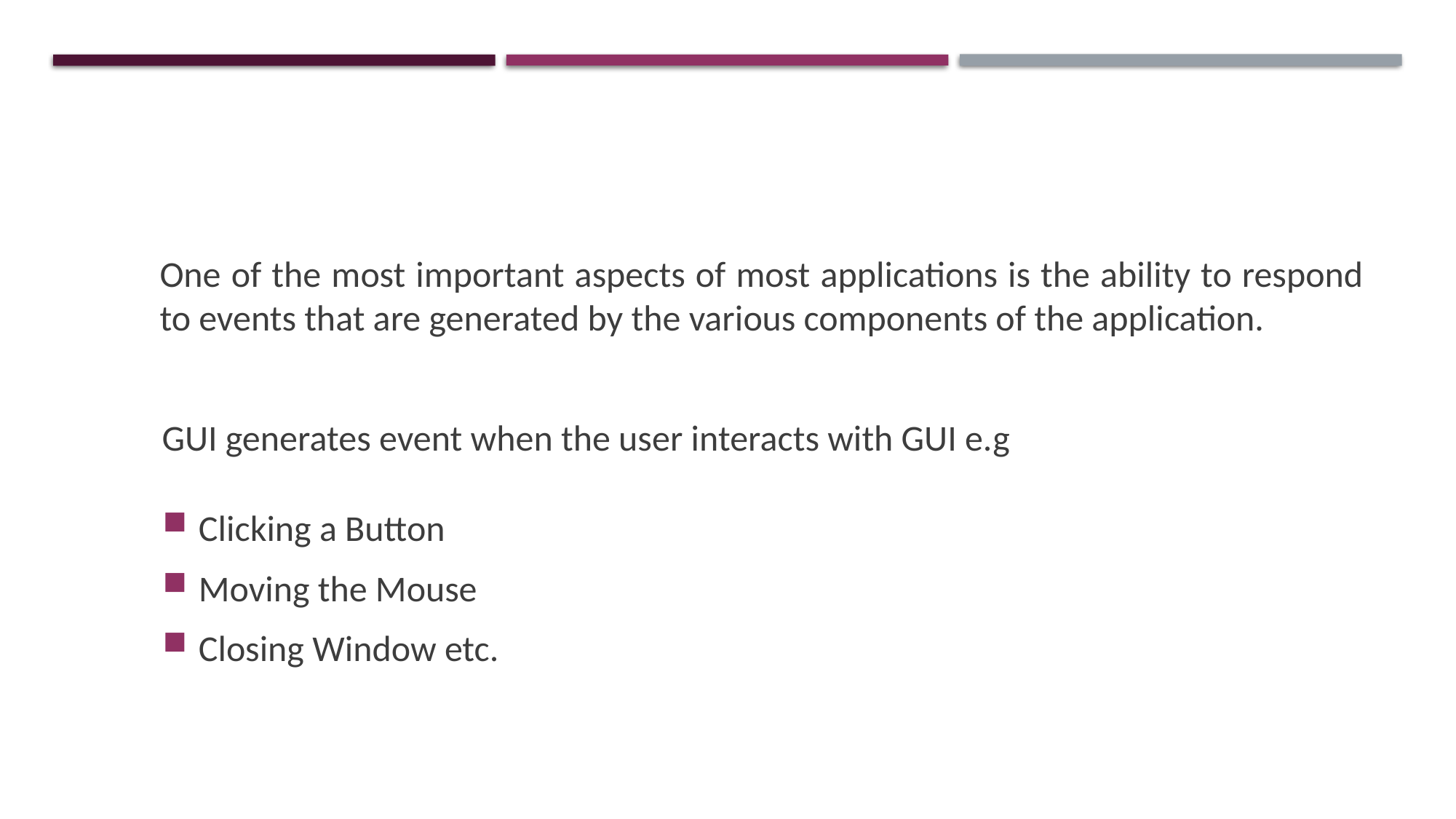

One of the most important aspects of most applications is the ability to respond to events that are generated by the various components of the application.

GUI generates event when the user interacts with GUI e.g

Clicking a Button
Moving the Mouse
Closing Window etc.